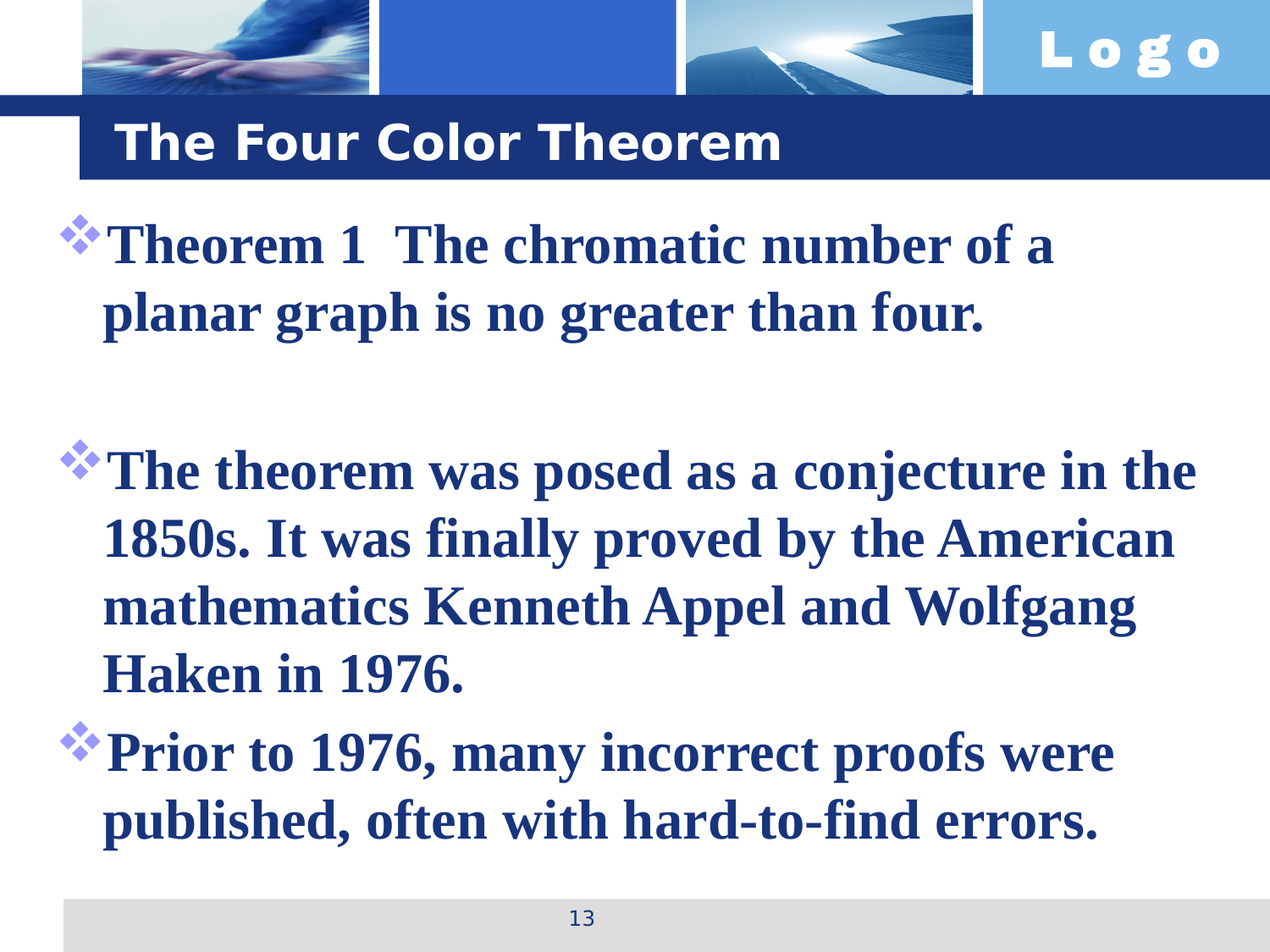

# The Four Color Theorem
Theorem 1  The chromatic number of a planar graph is no greater than four.

The theorem was posed as a conjecture in the 1850s. It was finally proved by the American mathematics Kenneth Appel and Wolfgang Haken in 1976.
Prior to 1976, many incorrect proofs were published, often with hard-to-find errors.
13